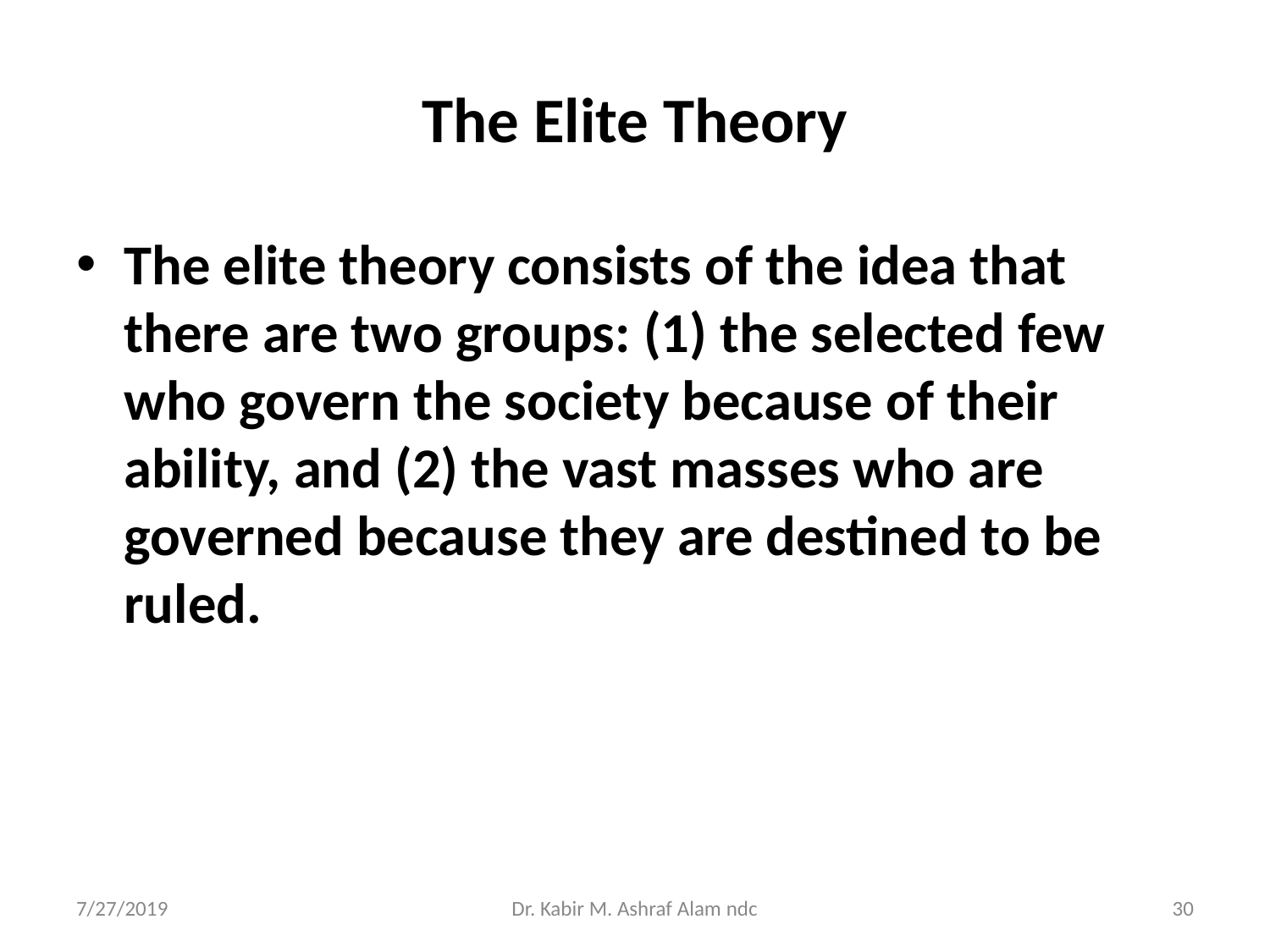

# The Elite Theory
The elite theory consists of the idea that there are two groups: (1) the selected few who govern the society because of their ability, and (2) the vast masses who are governed because they are destined to be ruled.
7/27/2019
Dr. Kabir M. Ashraf Alam ndc
30